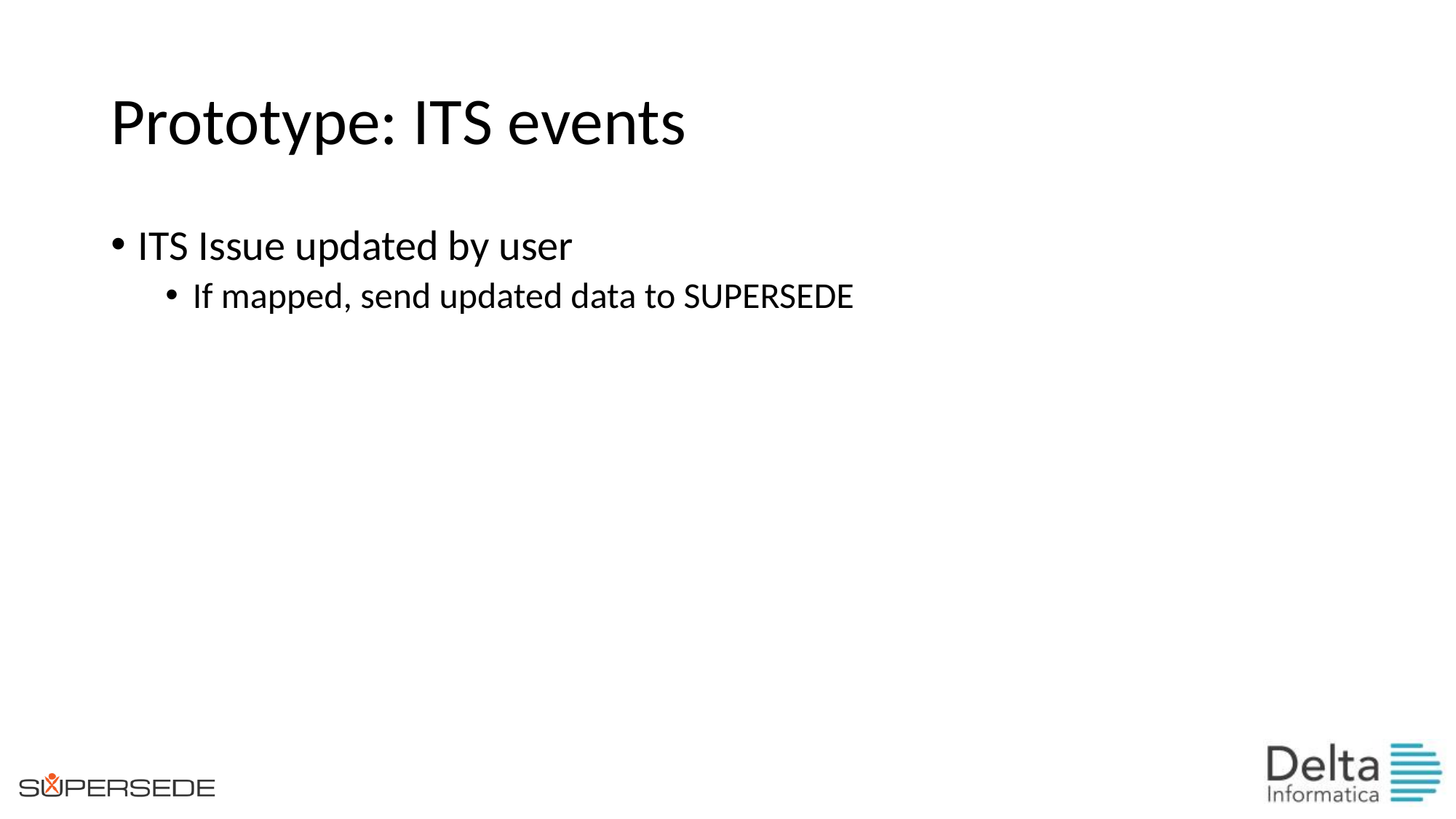

# Prototype: ITS events
ITS Issue updated by user
If mapped, send updated data to SUPERSEDE